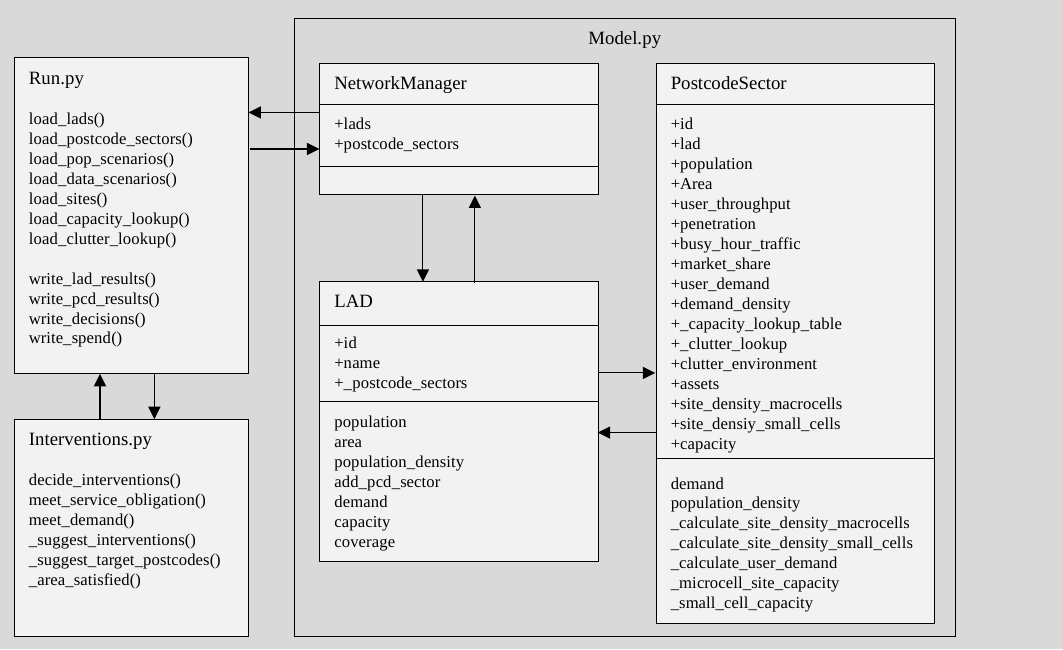

Model.py
Run.py

load_lads()
load_postcode_sectors()
load_pop_scenarios()
load_data_scenarios()
load_sites()
load_capacity_lookup()
load_clutter_lookup()

write_lad_results()
write_pcd_results()
write_decisions()
write_spend()

NetworkManager

+lads
+postcode_sectors
PostcodeSector

+id
+lad
+population
+Area
+user_throughput
+penetration
+busy_hour_traffic
+market_share
+user_demand
+demand_density
+_capacity_lookup_table
+_clutter_lookup
+clutter_environment
+assets
+site_density_macrocells
+site_densiy_small_cells
+capacity

demand
population_density
_calculate_site_density_macrocells
_calculate_site_density_small_cells
_calculate_user_demand
_microcell_site_capacity
_small_cell_capacity

LAD

+id
+name
+_postcode_sectors

population
area
population_density
add_pcd_sector
demand
capacity
coverage

Interventions.py

decide_interventions()
meet_service_obligation()
meet_demand()
_suggest_interventions()
_suggest_target_postcodes()
_area_satisfied()